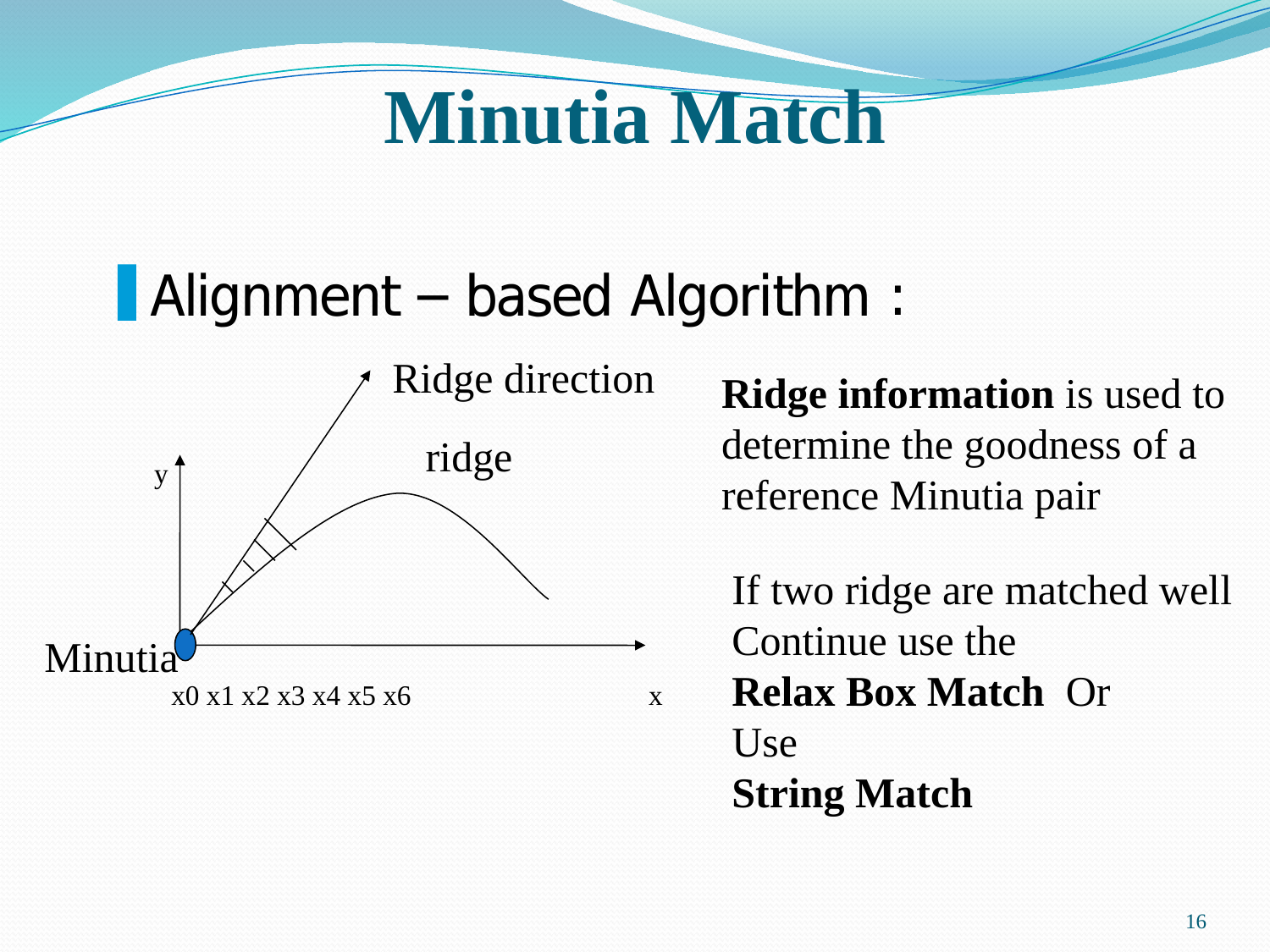

# Minutia Match
Alignment – based Algorithm :
Ridge direction
Ridge information is used to
determine the goodness of a
reference Minutia pair

ridge
y

If two ridge are matched well
Continue use the
Relax Box Match  Or
Use
String Match

Minutia

x0 x1 x2 x3 x4 x5 x6                                  x
16